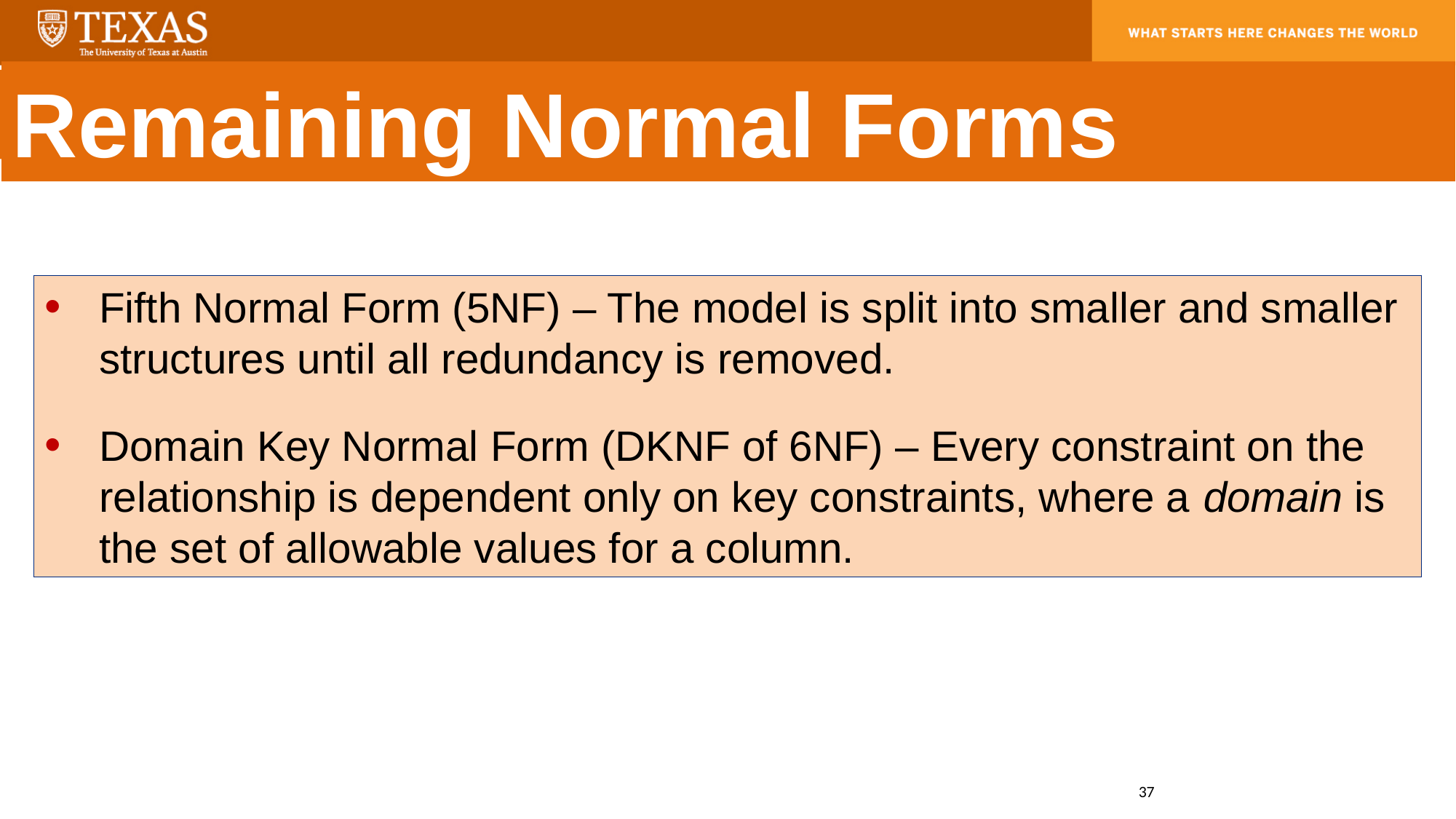

Remaining Normal Forms

Fifth Normal Form (5NF) – The model is split into smaller and smaller structures until all redundancy is removed.
Domain Key Normal Form (DKNF of 6NF) – Every constraint on the relationship is dependent only on key constraints, where a domain is the set of allowable values for a column.
37